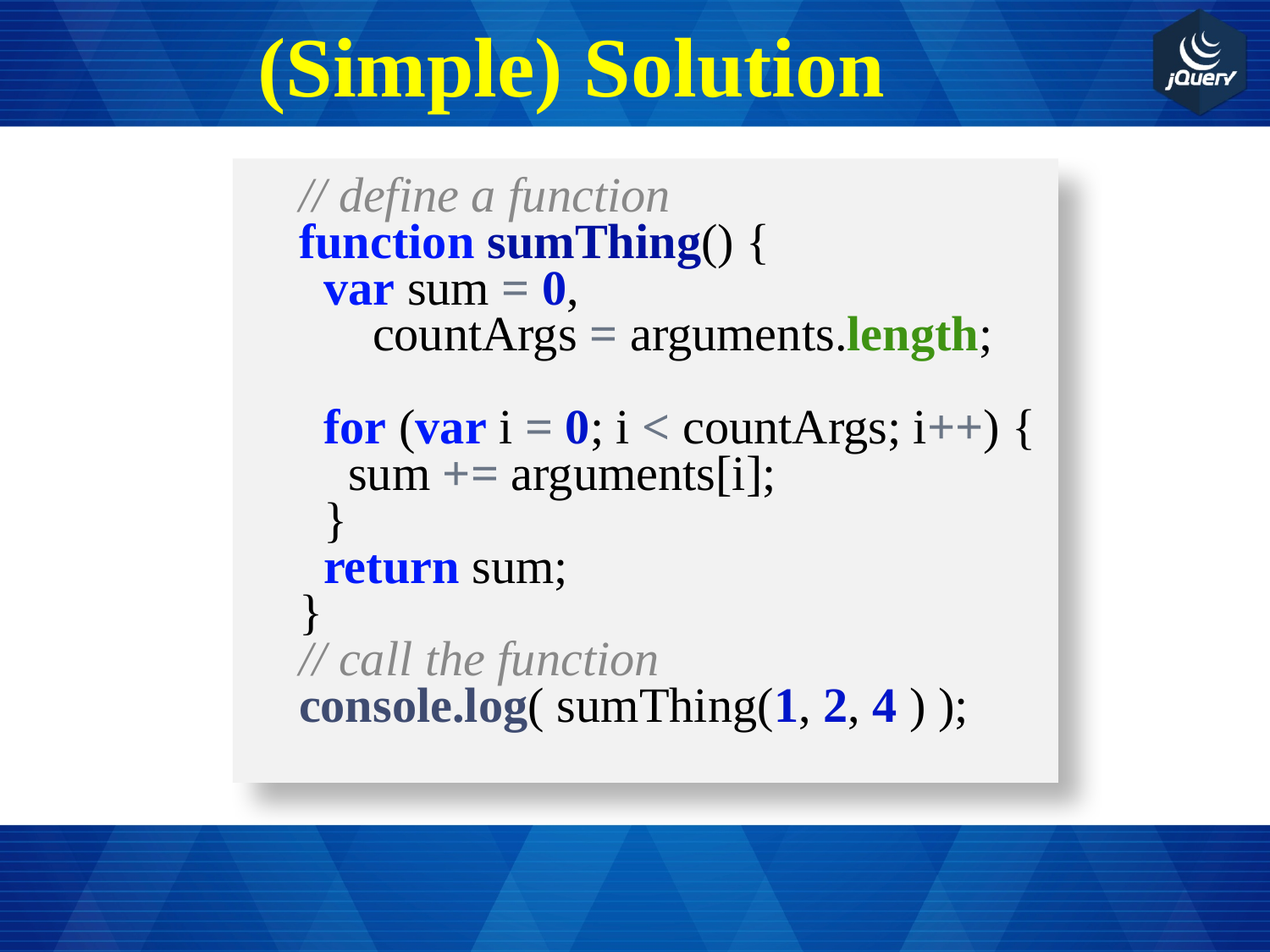

# (Simple) Solution

// define a function
function sumThing() {
  var sum = 0,
      countArgs = arguments.length;

  for (var i = 0; i < countArgs; i++) {
    sum += arguments[i];
  }
  return sum;
}
// call the function
console.log( sumThing(1, 2, 4 ) );